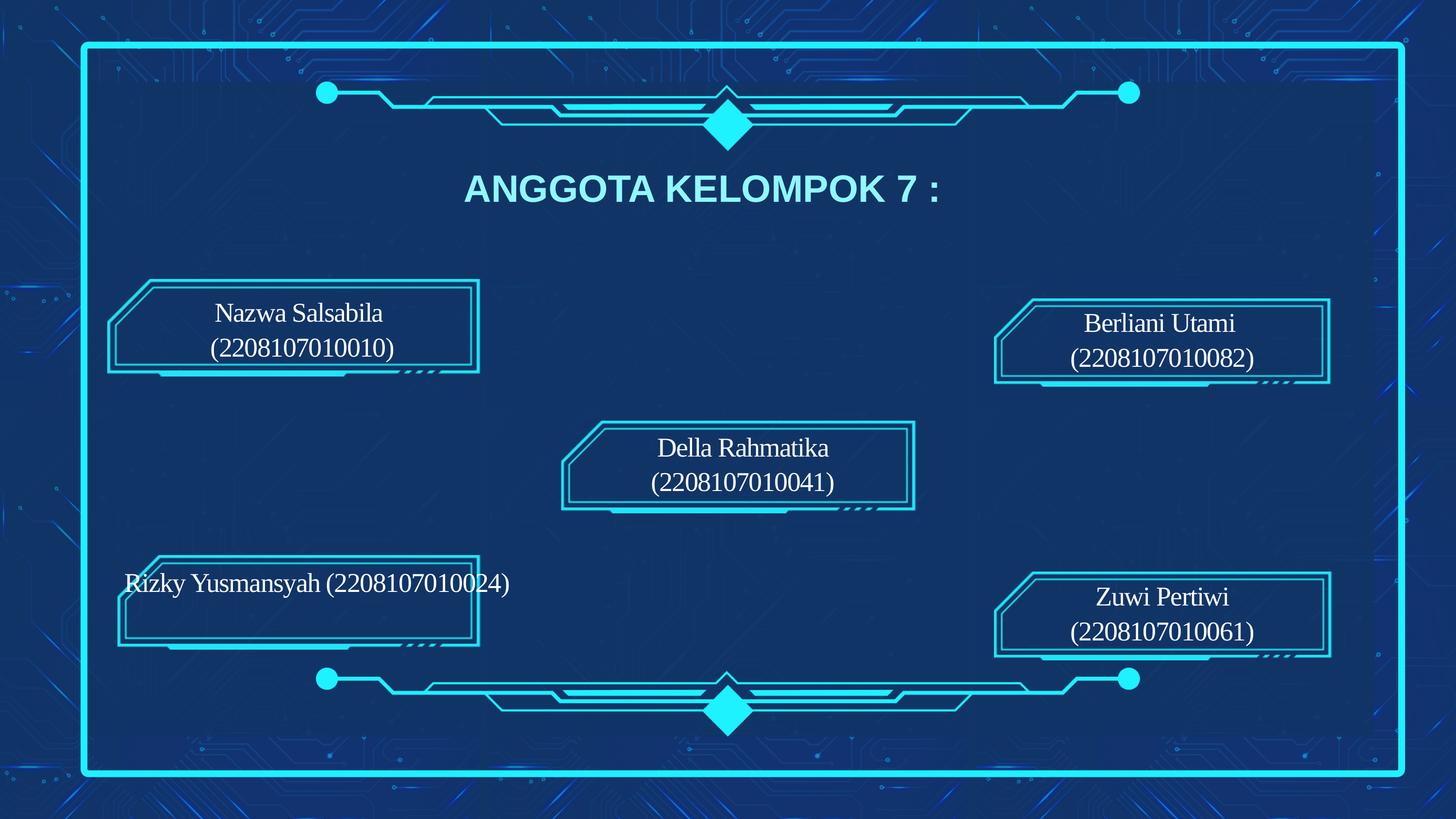

ANGGOTA KELOMPOK 7 :

Nazwa Salsabila
 (2208107010010)

Berliani Utami  (2208107010082)

Della Rahmatika (2208107010041)

Rizky Yusmansyah (2208107010024)

Zuwi Pertiwi (2208107010061)